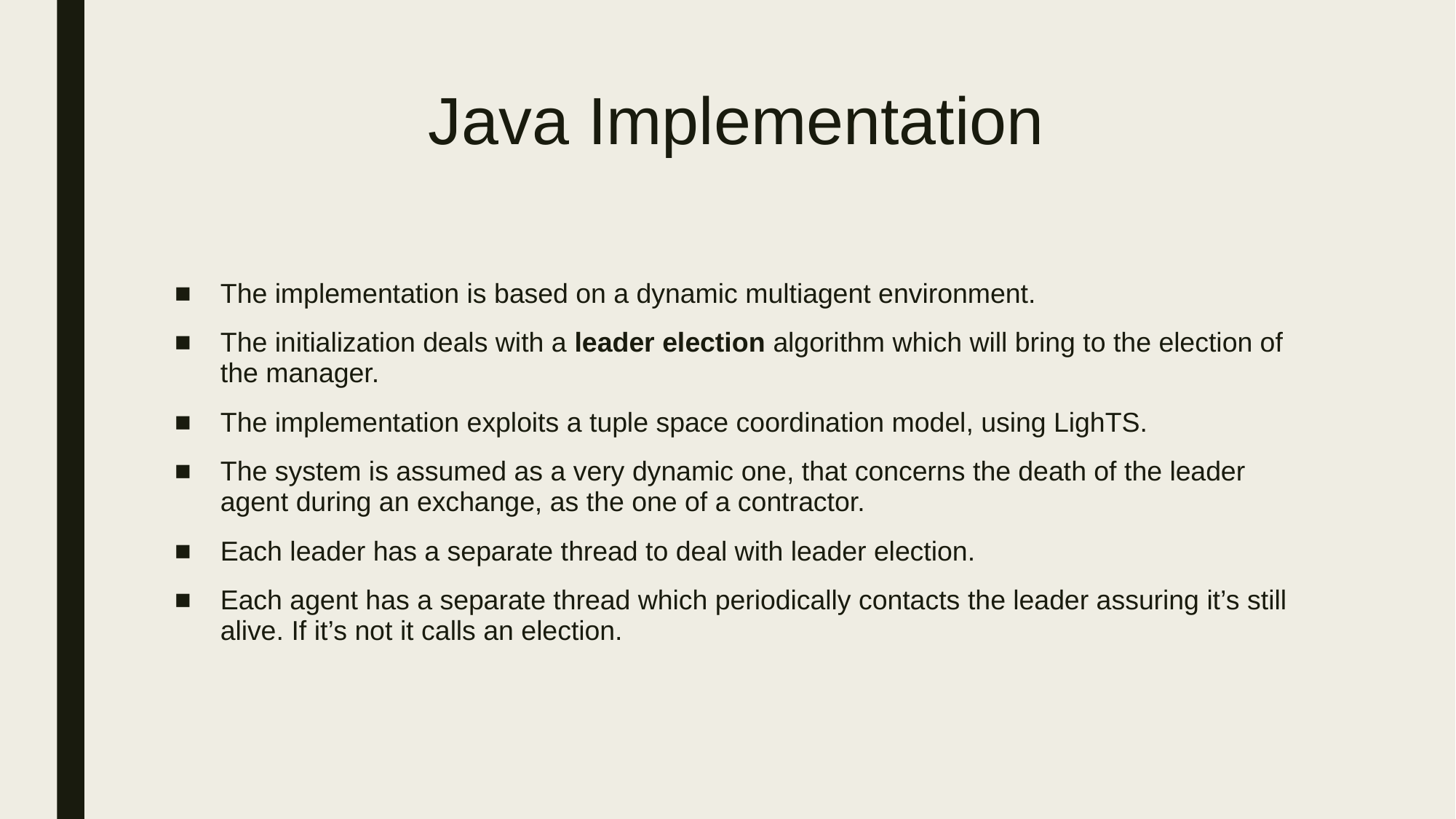

# Java Implementation
The implementation is based on a dynamic multiagent environment.
The initialization deals with a leader election algorithm which will bring to the election of the manager.
The implementation exploits a tuple space coordination model, using LighTS.
The system is assumed as a very dynamic one, that concerns the death of the leader agent during an exchange, as the one of a contractor.
Each leader has a separate thread to deal with leader election.
Each agent has a separate thread which periodically contacts the leader assuring it’s still alive. If it’s not it calls an election.